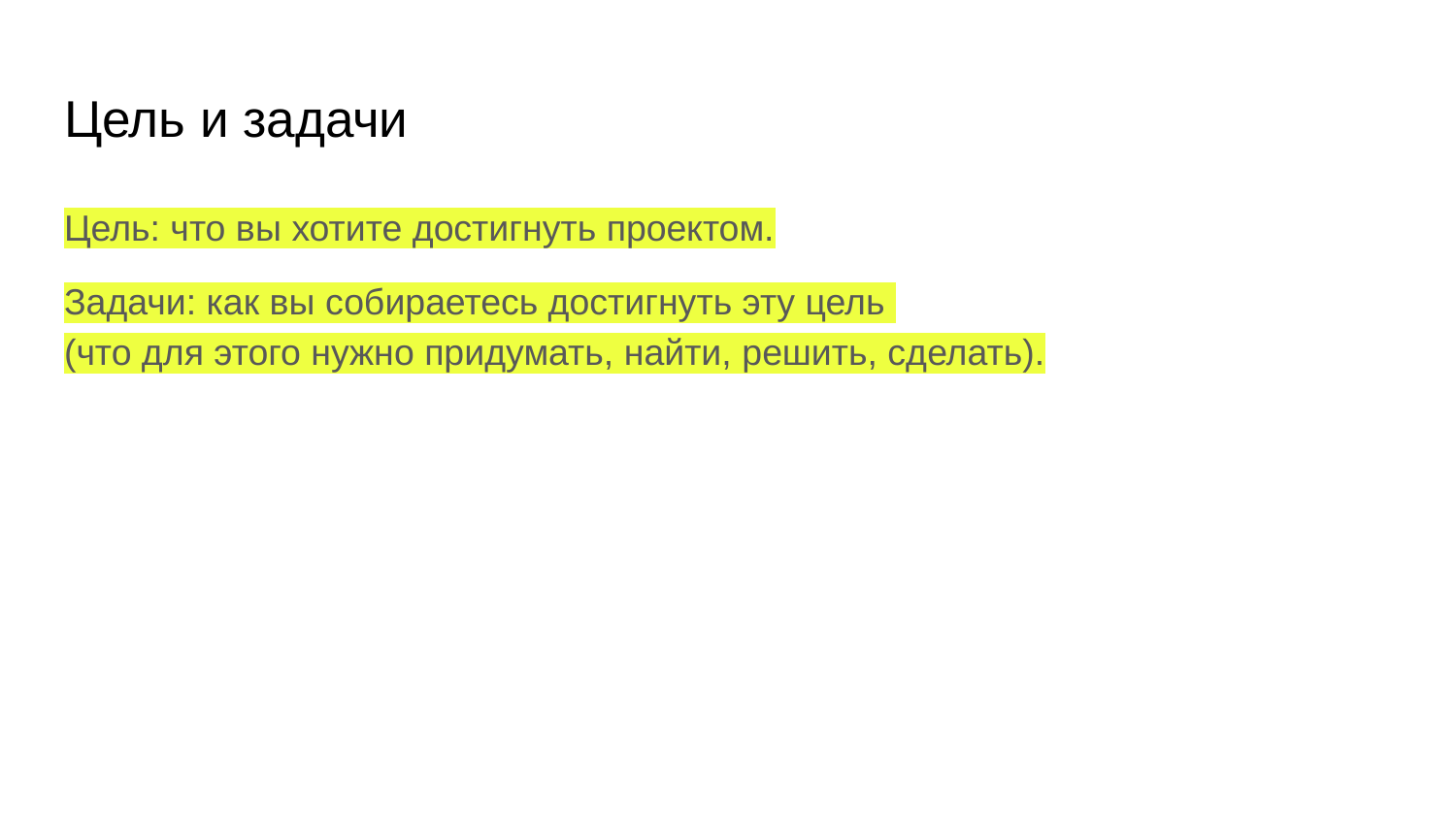

# Цель и задачи
Цель: что вы хотите достигнуть проектом.
Задачи: как вы собираетесь достигнуть эту цель
(что для этого нужно придумать, найти, решить, сделать).